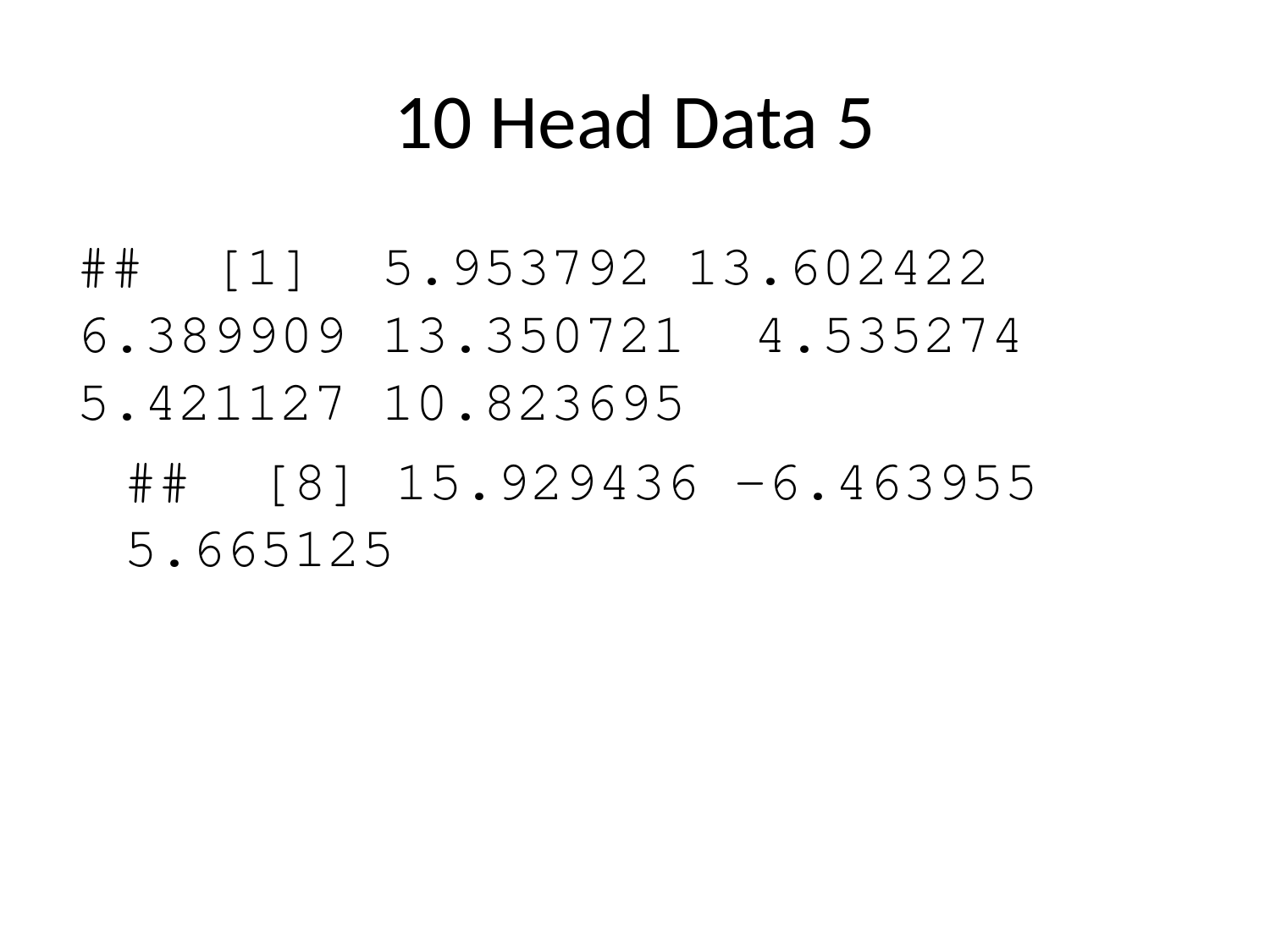

# 10 Head Data 5
##  [1]  5.953792 13.602422  6.389909 13.350721  4.535274  5.421127 10.823695
##  [8] 15.929436 -6.463955  5.665125